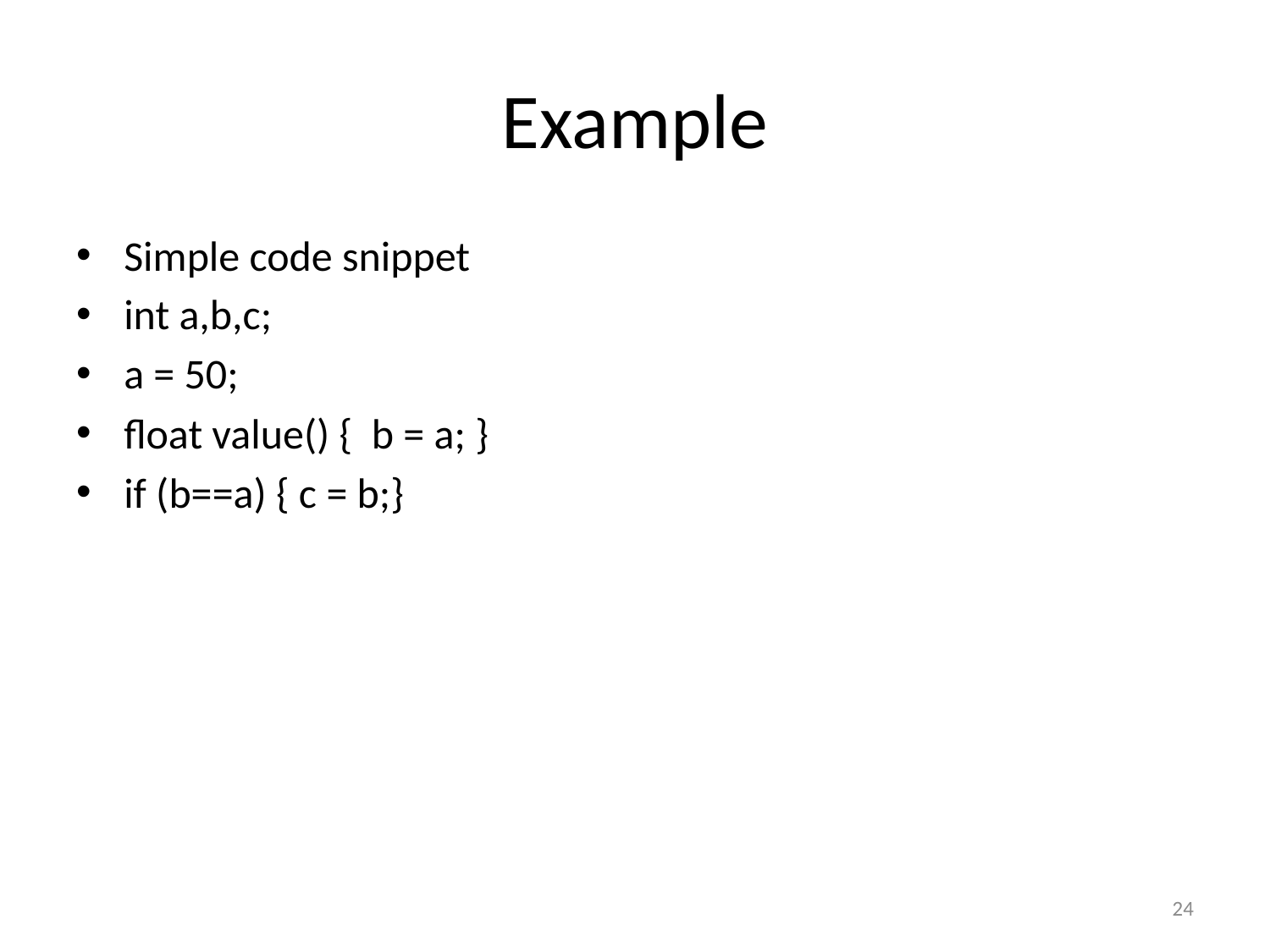

# Example
Simple code snippet
int a,b,c;
a = 50;
float value() {  b = a; }
if (b==a) { c = b;}

24